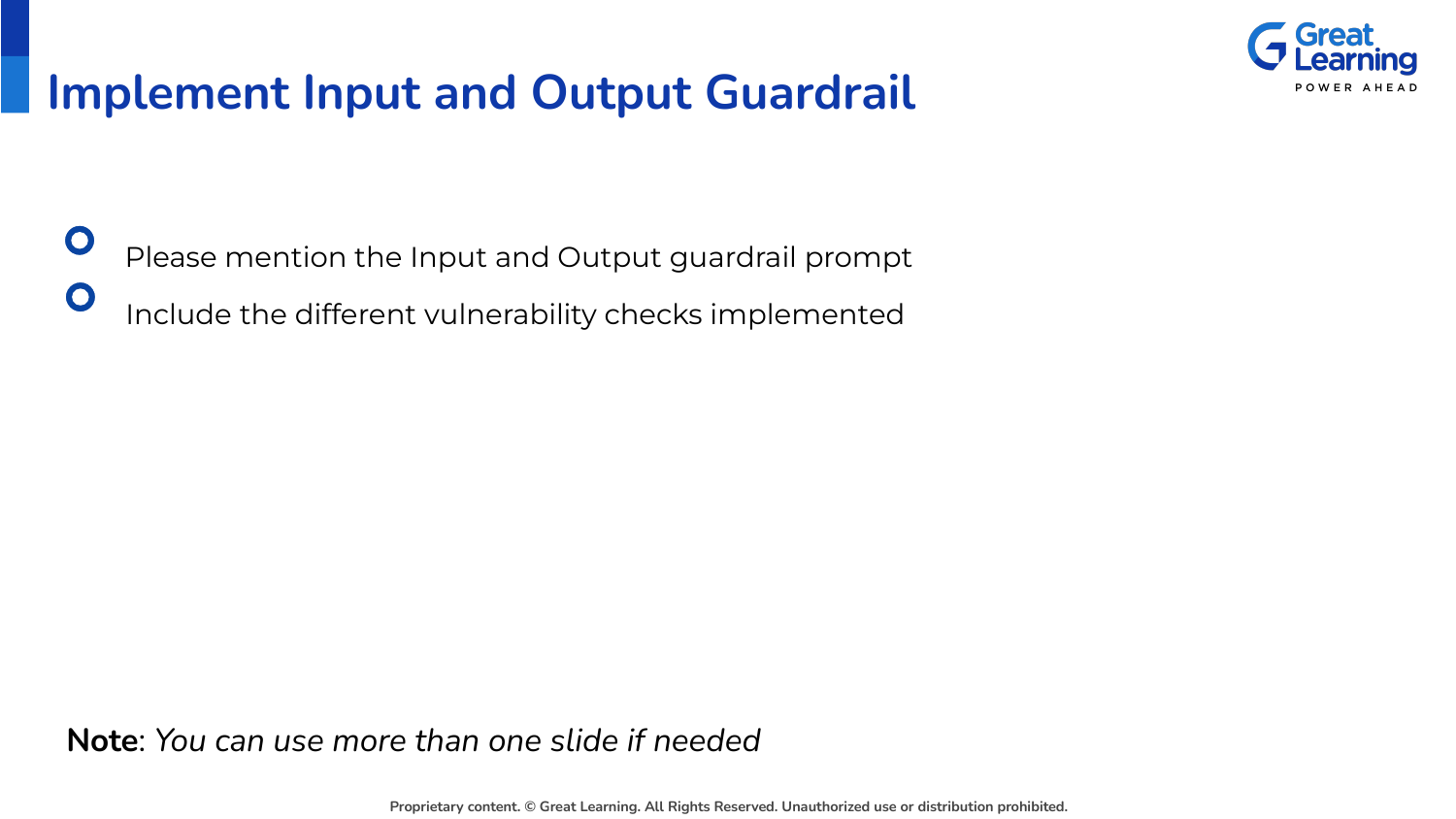

# Implement Input and Output Guardrail

Please mention the Input and Output guardrail prompt

Include the different vulnerability checks implemented

Note: You can use more than one slide if needed